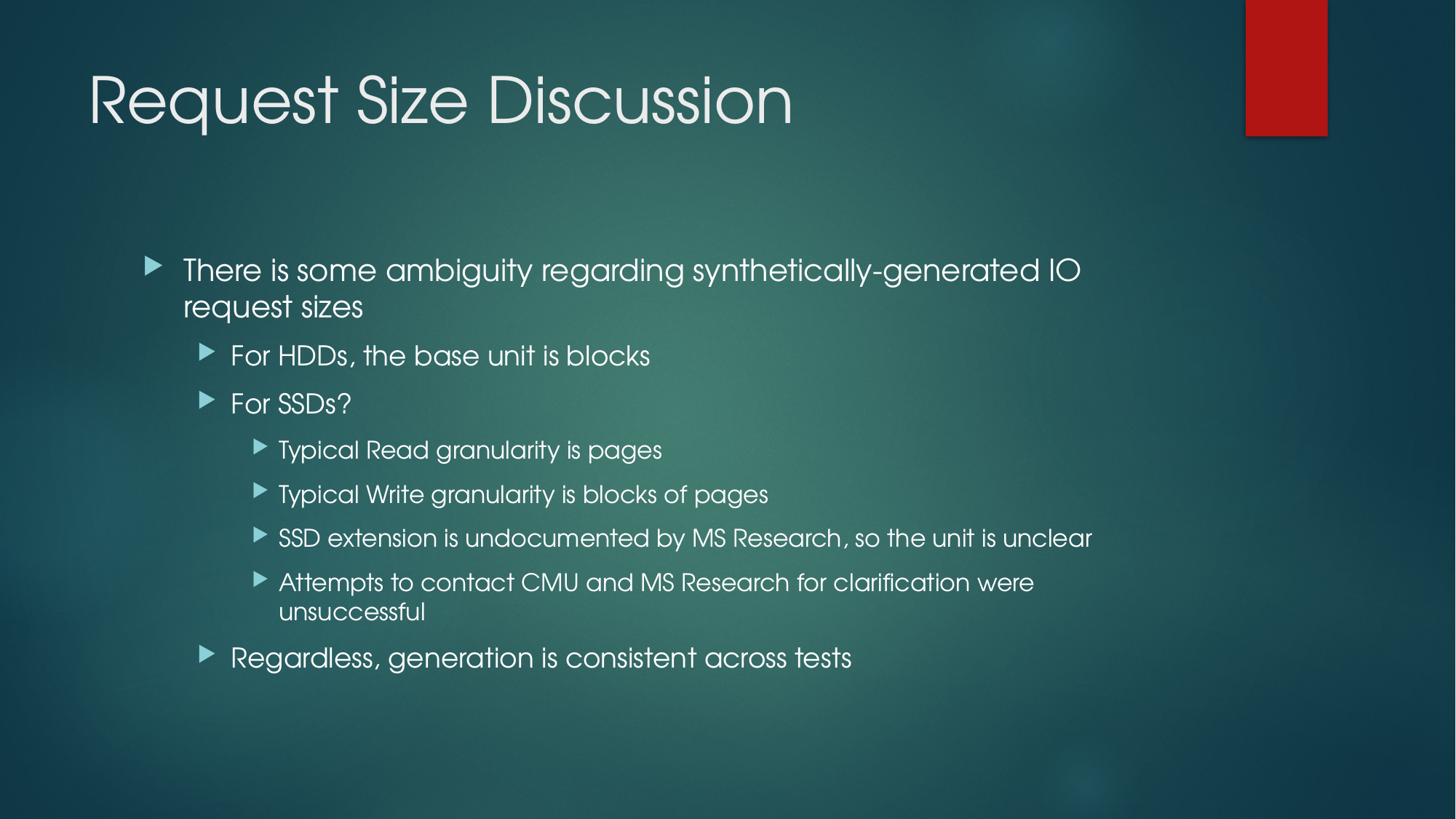

# Request Size Discussion
There is some ambiguity regarding synthetically-generated IO request sizes
For HDDs, the base unit is blocks
For SSDs?
Typical Read granularity is pages
Typical Write granularity is blocks of pages
SSD extension is undocumented by MS Research, so the unit is unclear
Attempts to contact CMU and MS Research for clarification were unsuccessful
Regardless, generation is consistent across tests